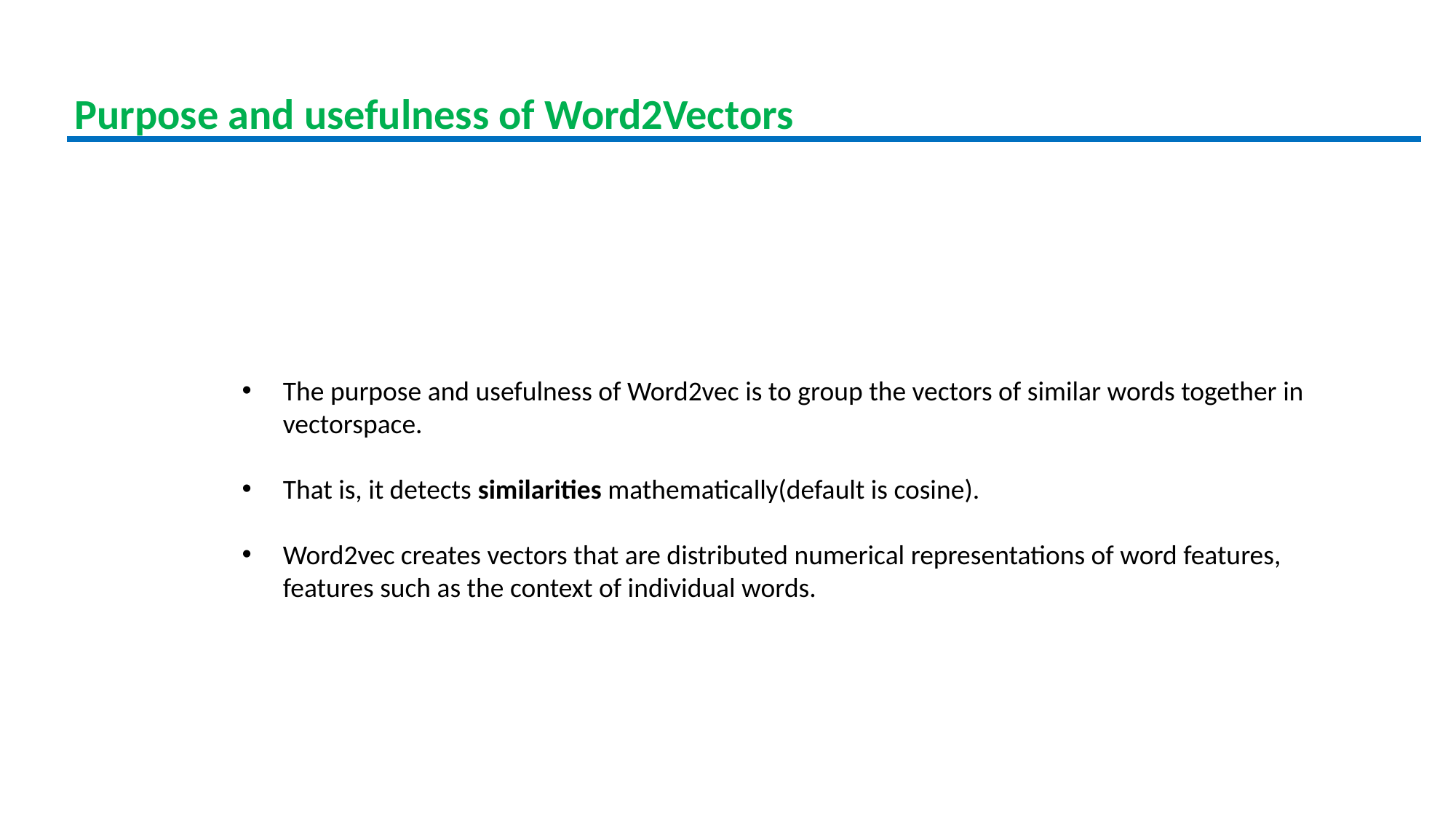

Purpose and usefulness of Word2Vectors

The purpose and usefulness of Word2vec is to group the vectors of similar words together in vectorspace.

That is, it detects similarities mathematically(default is cosine).

Word2vec creates vectors that are distributed numerical representations of word features, features such as the context of individual words.